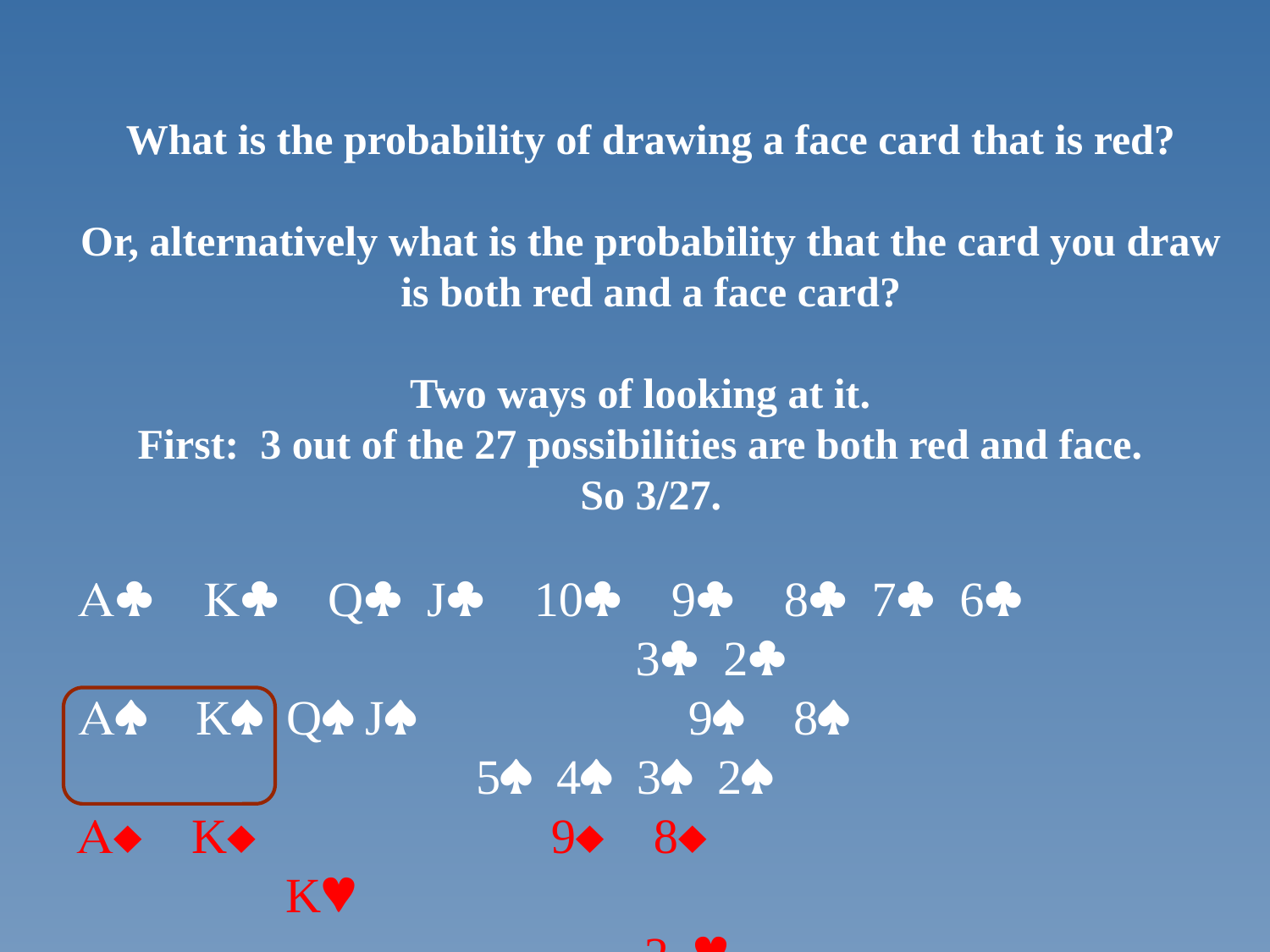

What is the probability of drawing a face card that is red?

Or, alternatively what is the probability that the card you draw is both red and a face card?

Two ways of looking at it.
First:  3 out of the 27 possibilities are both red and face.
So 3/27.

Α♣  Κ♣  Q♣ J♣  10♣  9♣  8♣ 7♣ 6♣              3♣ 2♣
Α♠  K♠  Q♠ J♠           9♠  8♠              5♠ 4♠ 3♠ 2♠
Α♦  K♦ 	                  9♦  8♦
        K♥  					                     2 ♥